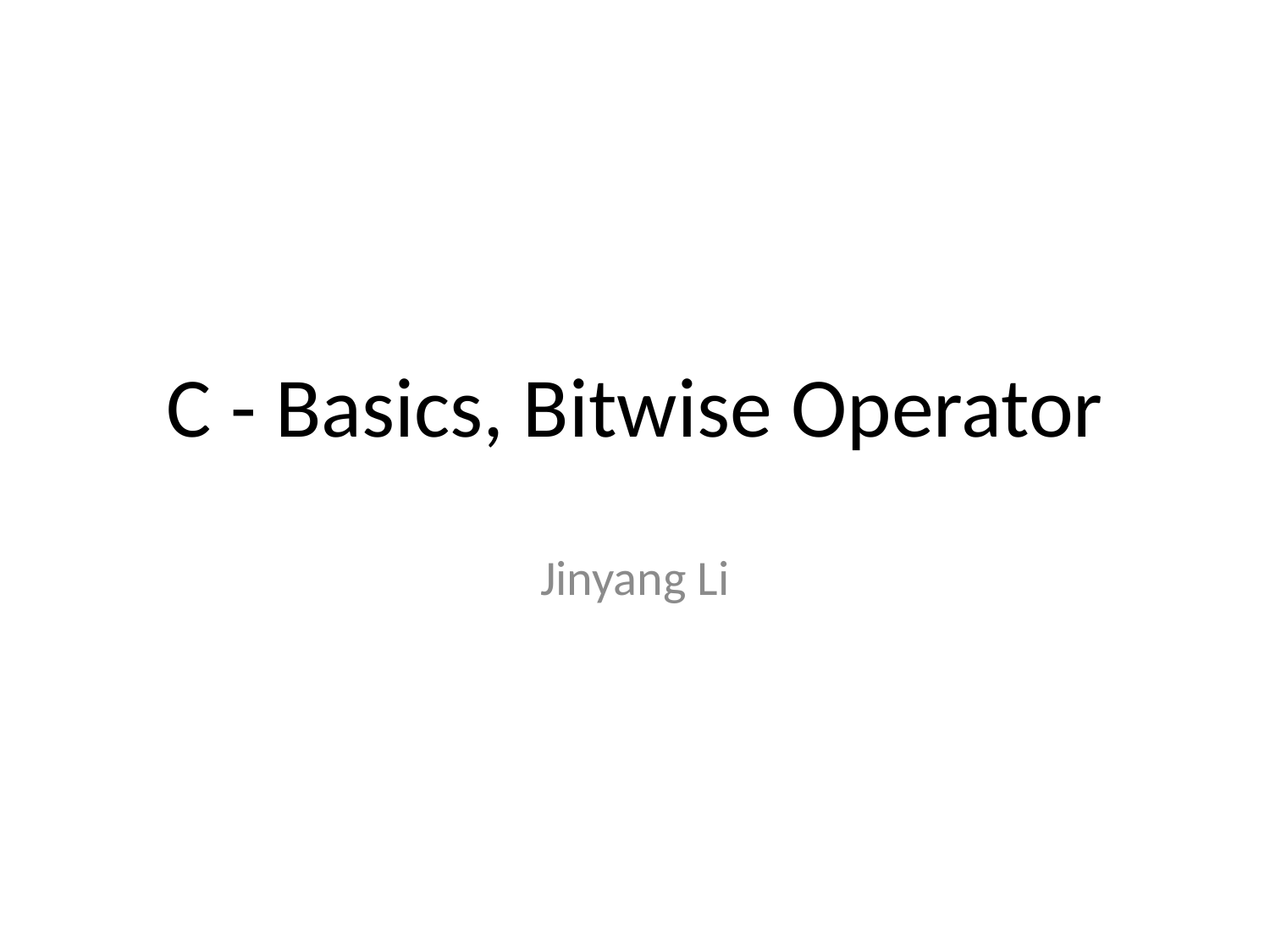

# C - Basics, Bitwise Operator
Jinyang Li